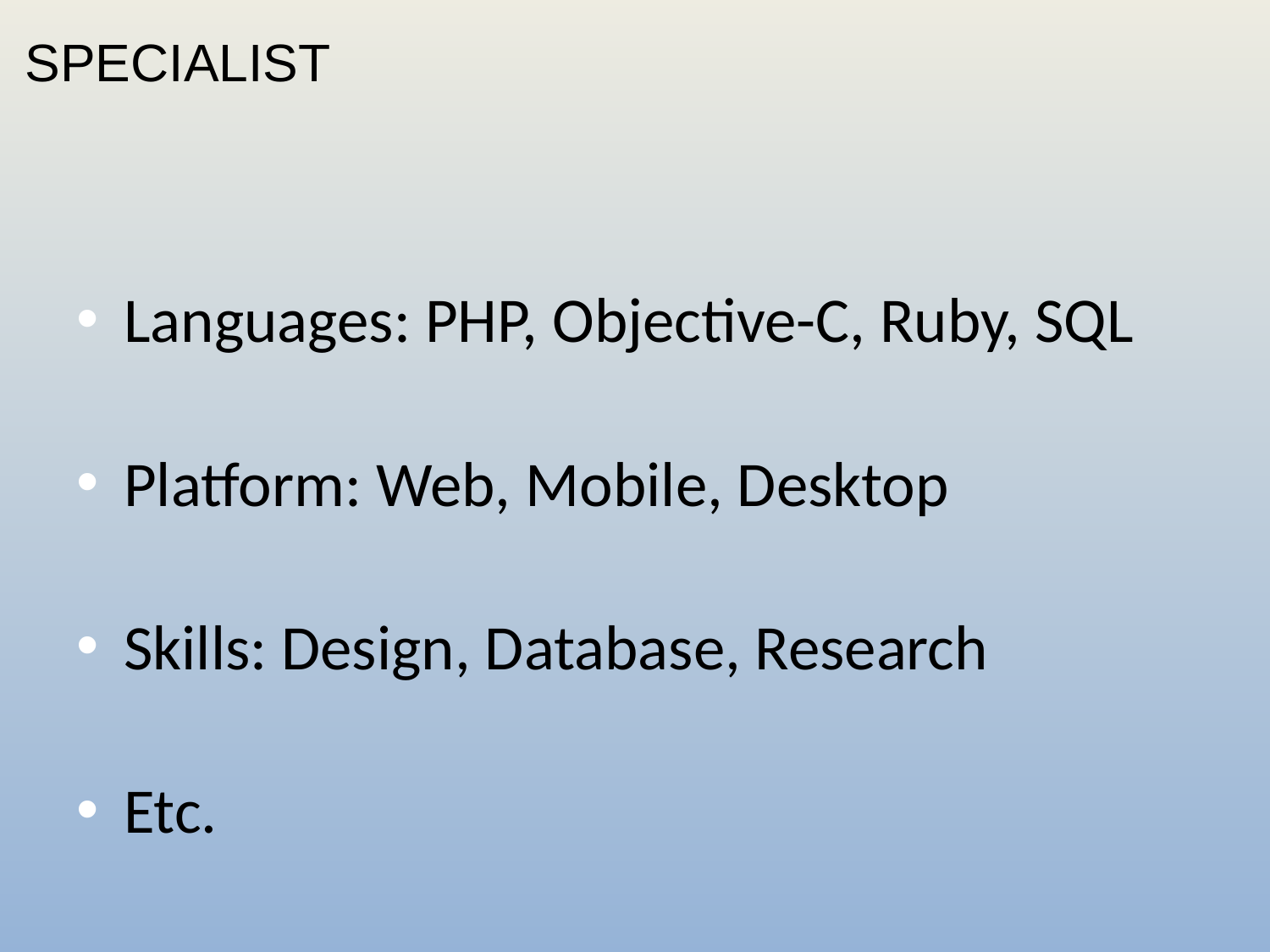

# SPECIALIST
Languages: PHP, Objective-C, Ruby, SQL
Platform: Web, Mobile, Desktop
Skills: Design, Database, Research
Etc.